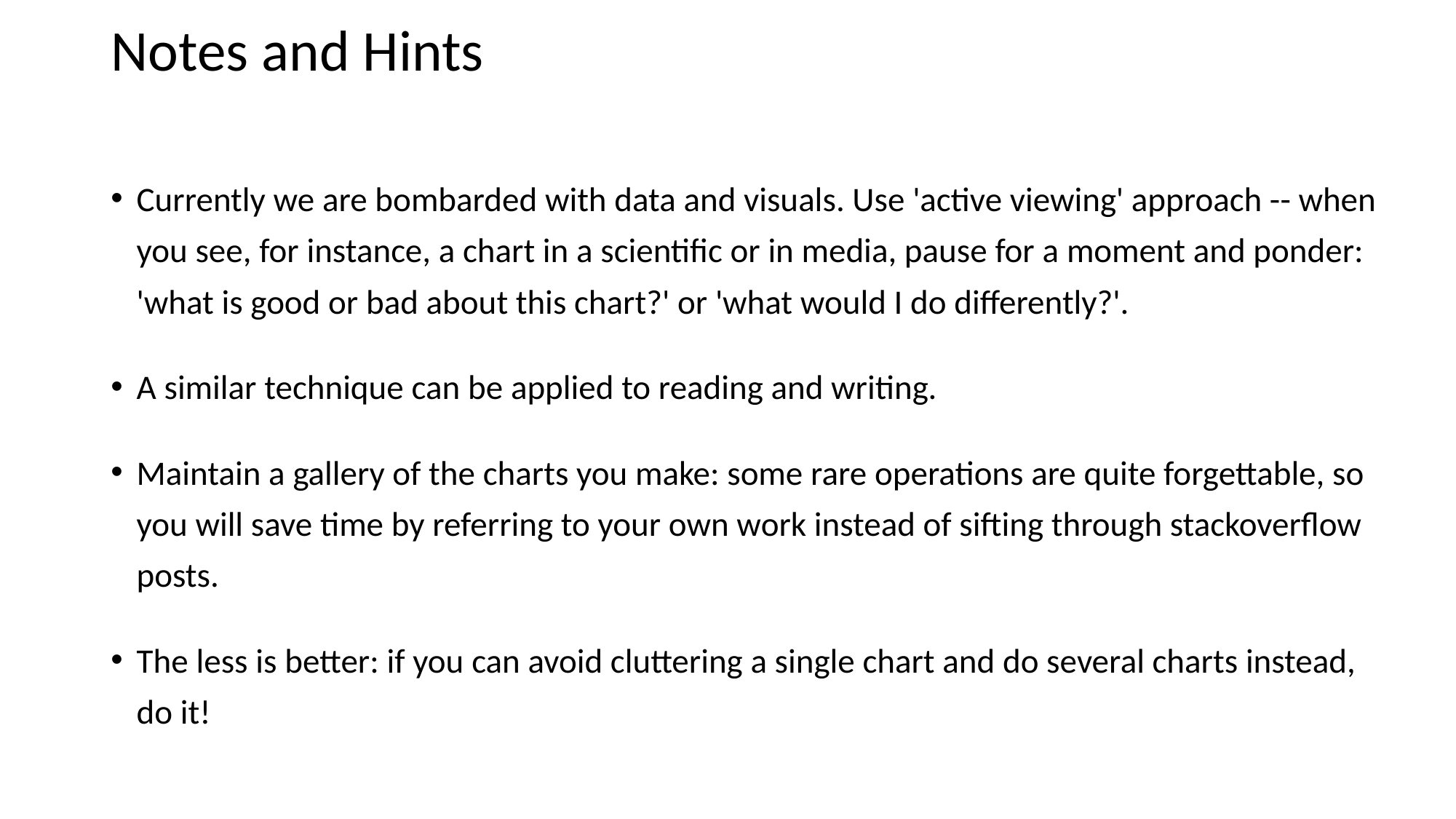

# Notes and Hints
Currently we are bombarded with data and visuals. Use 'active viewing' approach -- when you see, for instance, a chart in a scientific or in media, pause for a moment and ponder: 'what is good or bad about this chart?' or 'what would I do differently?'.
A similar technique can be applied to reading and writing.
Maintain a gallery of the charts you make: some rare operations are quite forgettable, so you will save time by referring to your own work instead of sifting through stackoverflow posts.
The less is better: if you can avoid cluttering a single chart and do several charts instead, do it!